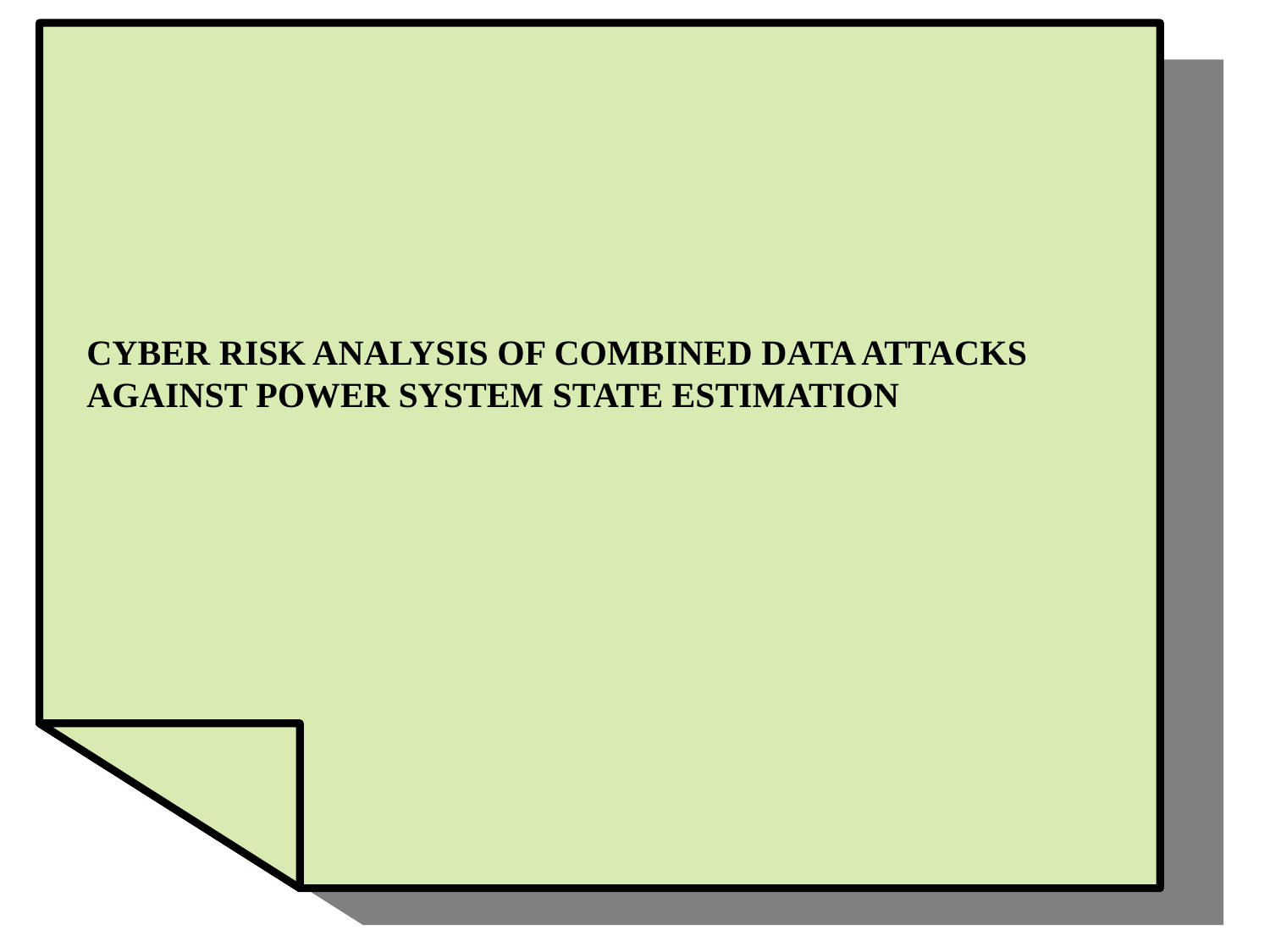

CYBER RISK ANALYSIS OF COMBINED DATA ATTACKS AGAINST POWER SYSTEM STATE ESTIMATION